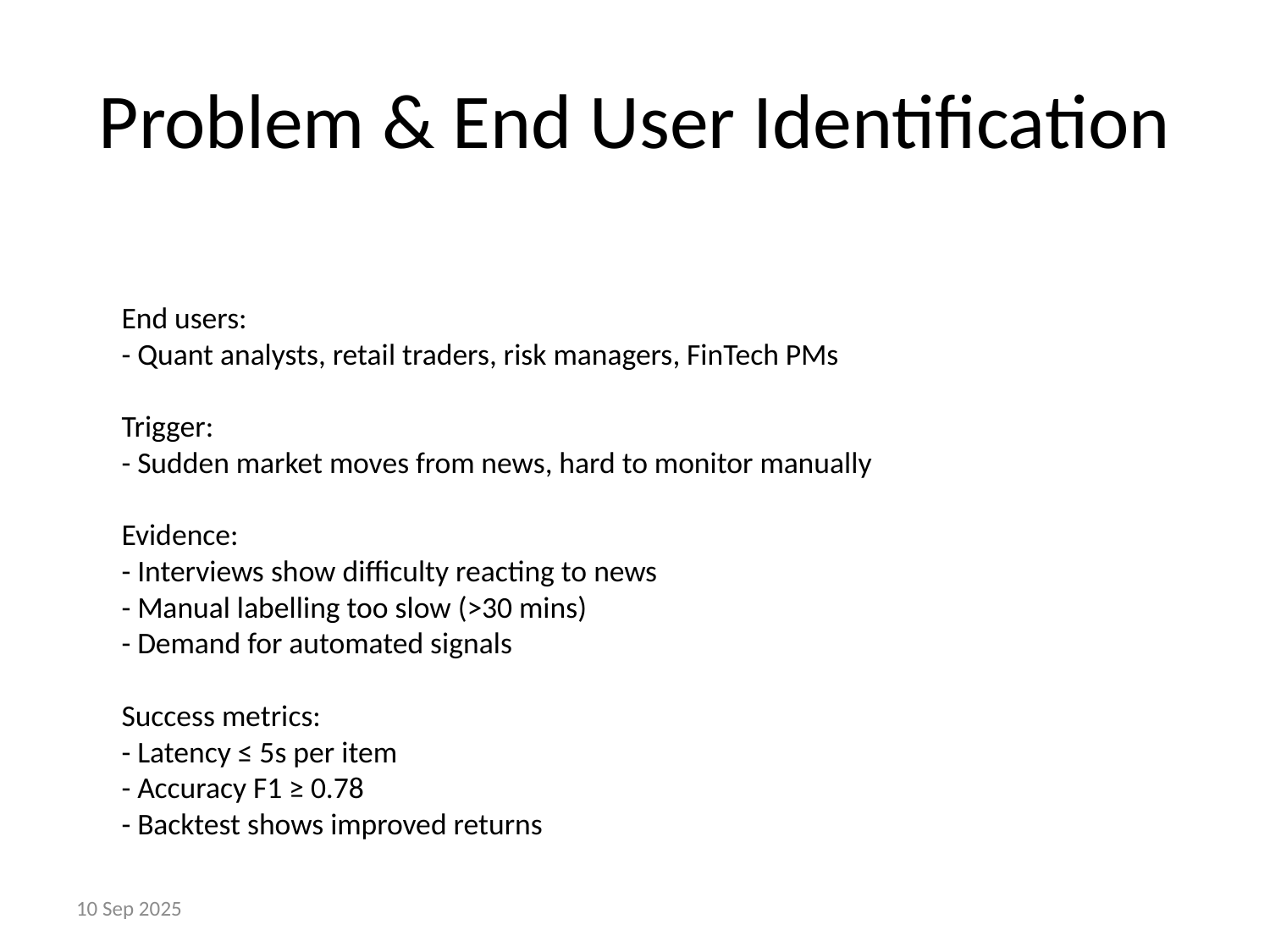

# Problem & End User Identification

End users:
- Quant analysts, retail traders, risk managers, FinTech PMs
Trigger:
- Sudden market moves from news, hard to monitor manually
Evidence:
- Interviews show difficulty reacting to news
- Manual labelling too slow (>30 mins)
- Demand for automated signals
Success metrics:
- Latency ≤ 5s per item
- Accuracy F1 ≥ 0.78
- Backtest shows improved returns
10 Sep 2025